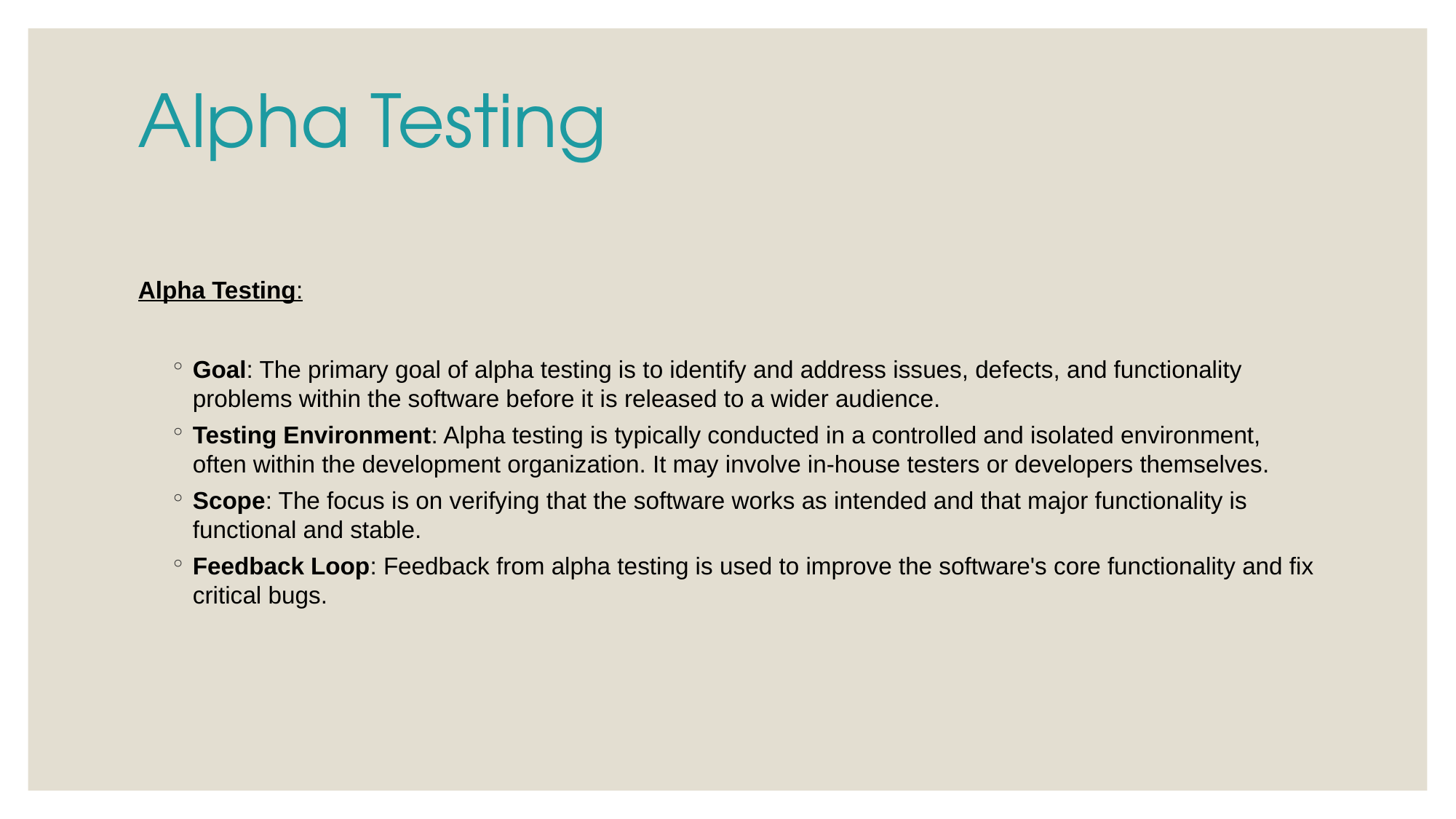

# Alpha Testing
Alpha Testing:

Goal: The primary goal of alpha testing is to identify and address issues, defects, and functionality problems within the software before it is released to a wider audience.
Testing Environment: Alpha testing is typically conducted in a controlled and isolated environment, often within the development organization. It may involve in-house testers or developers themselves.
Scope: The focus is on verifying that the software works as intended and that major functionality is functional and stable.
Feedback Loop: Feedback from alpha testing is used to improve the software's core functionality and fix critical bugs.